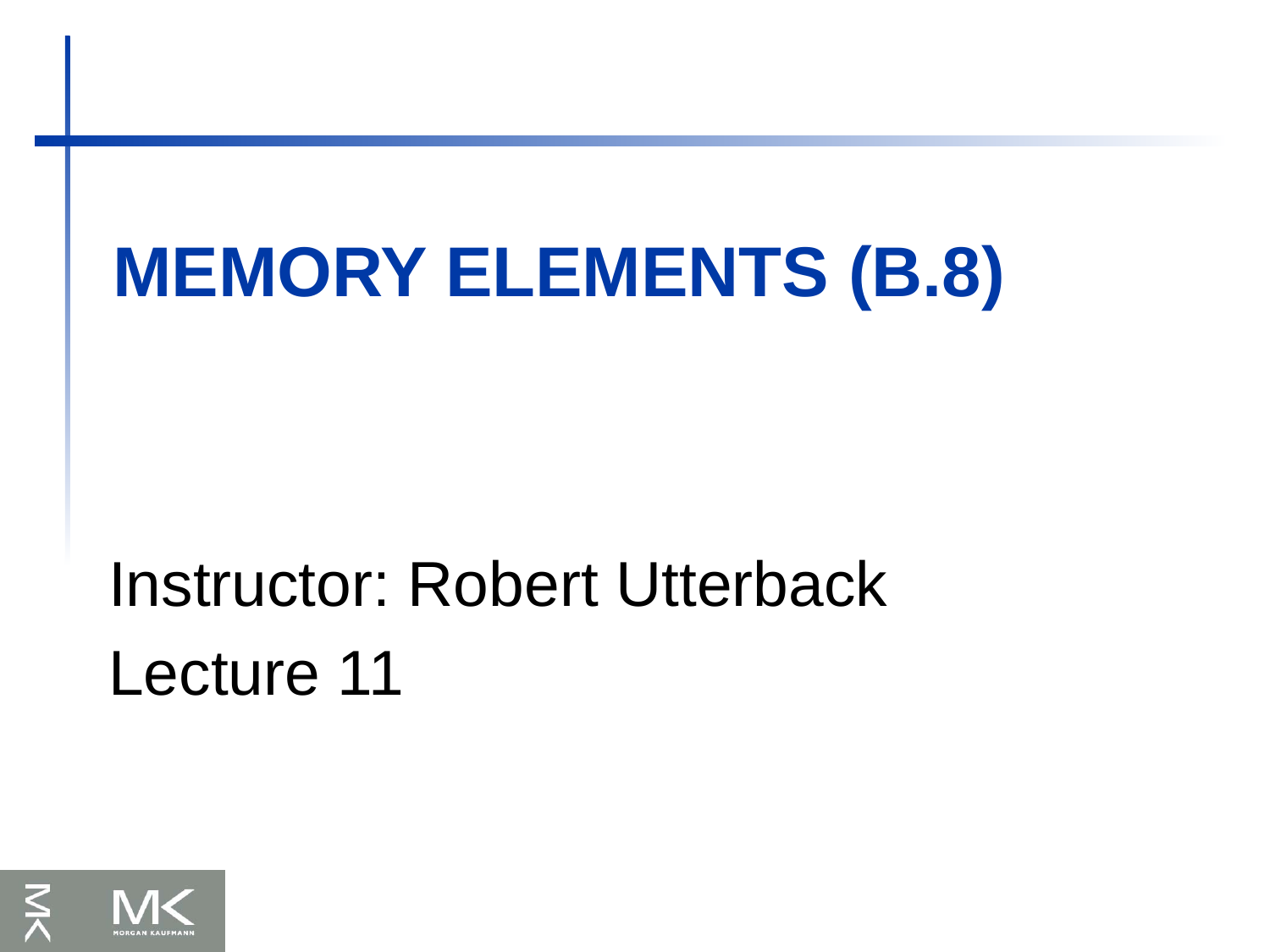

# Memory Elements (B.8)
Instructor: Robert Utterback
Lecture 11